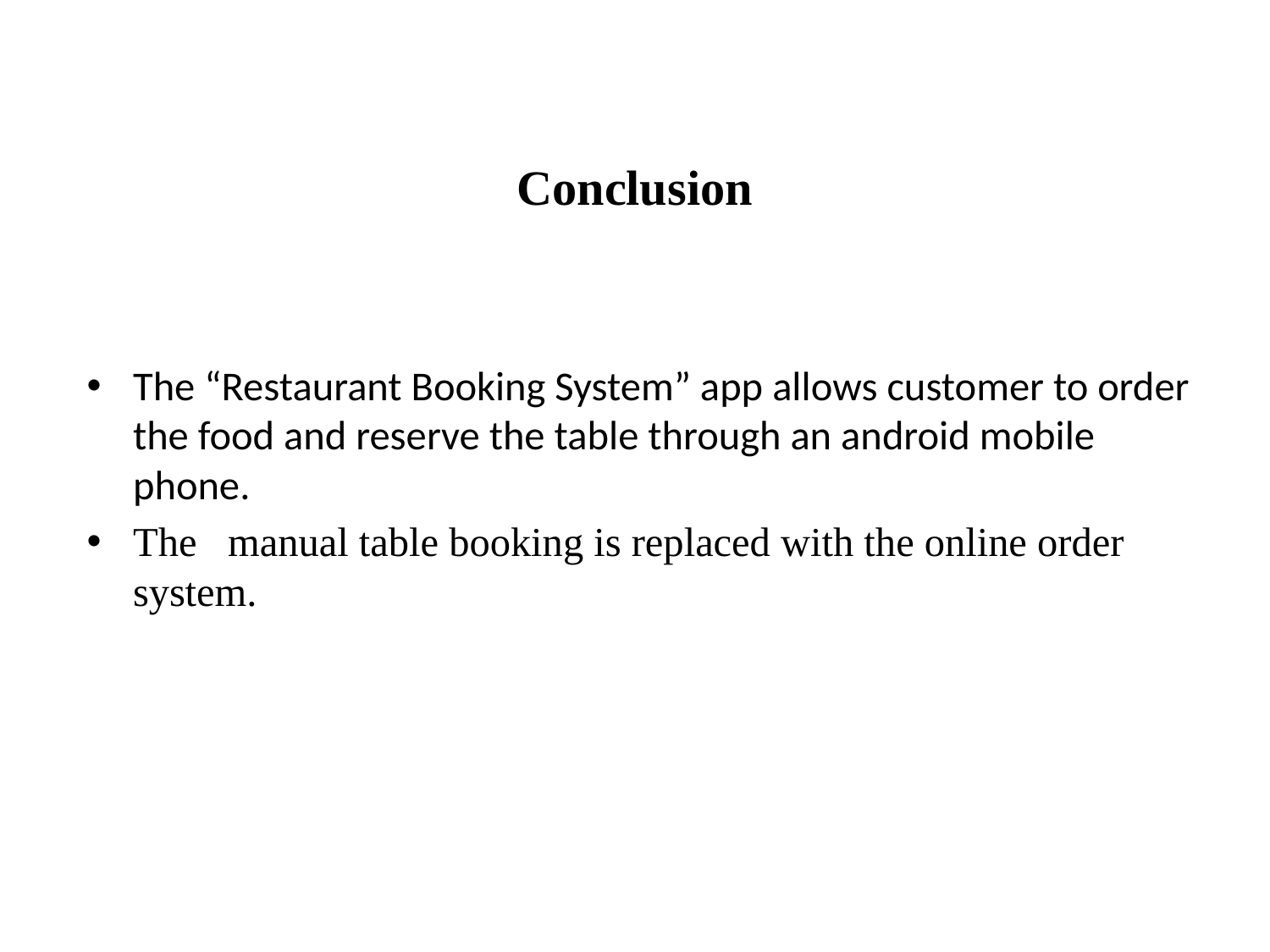

# Conclusion

The “Restaurant Booking System” app allows customer to order the food and reserve the table through an android mobile phone.
The   manual table booking is replaced with the online order system.